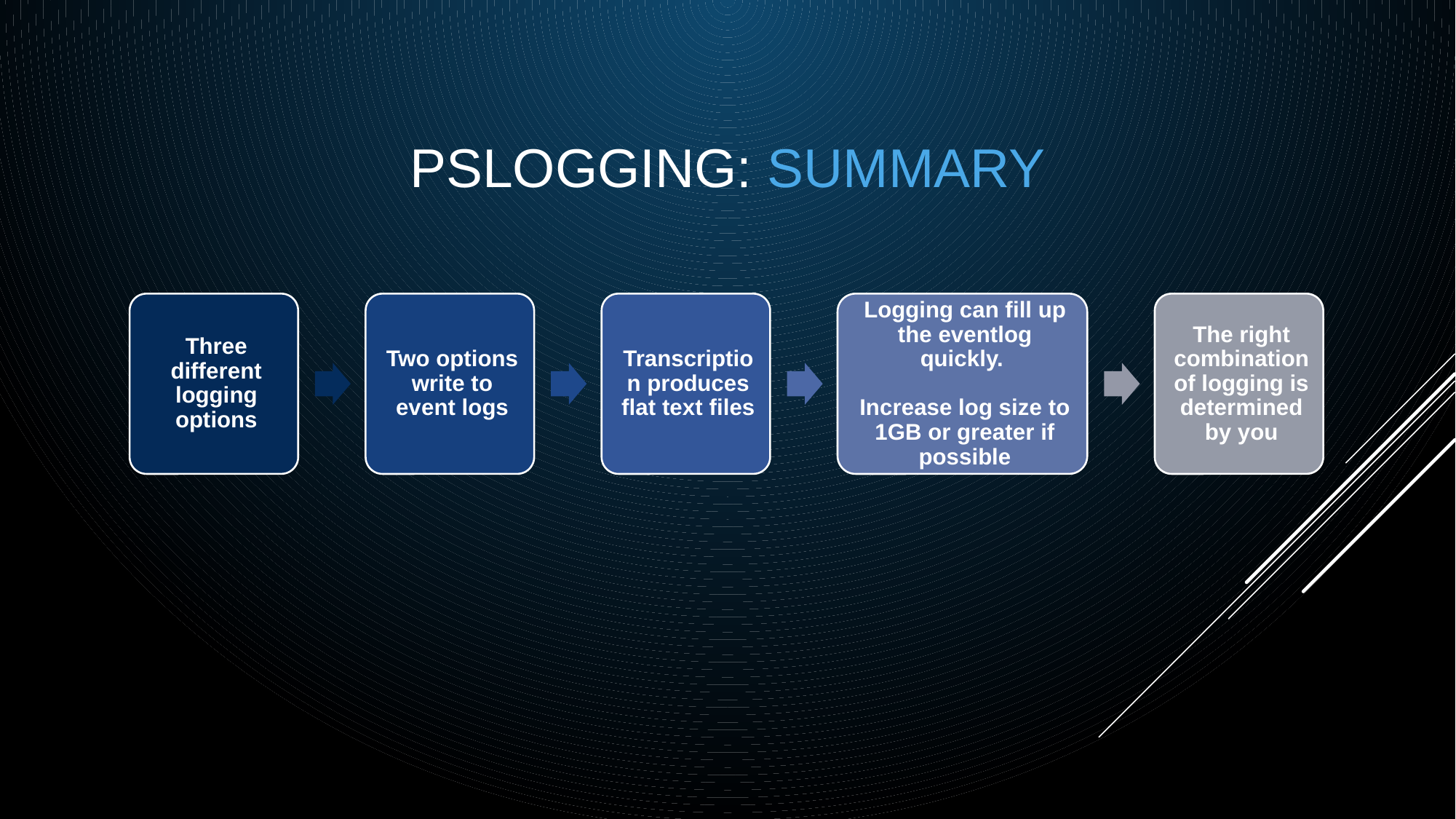

# PSLogging: Summary
Three different logging options

Two options write to event logs

Transcription produces flat text files

Logging can fill up the eventlog quickly.
Increase log size to 1GB or greater if possible

The right combination of logging is determined by you